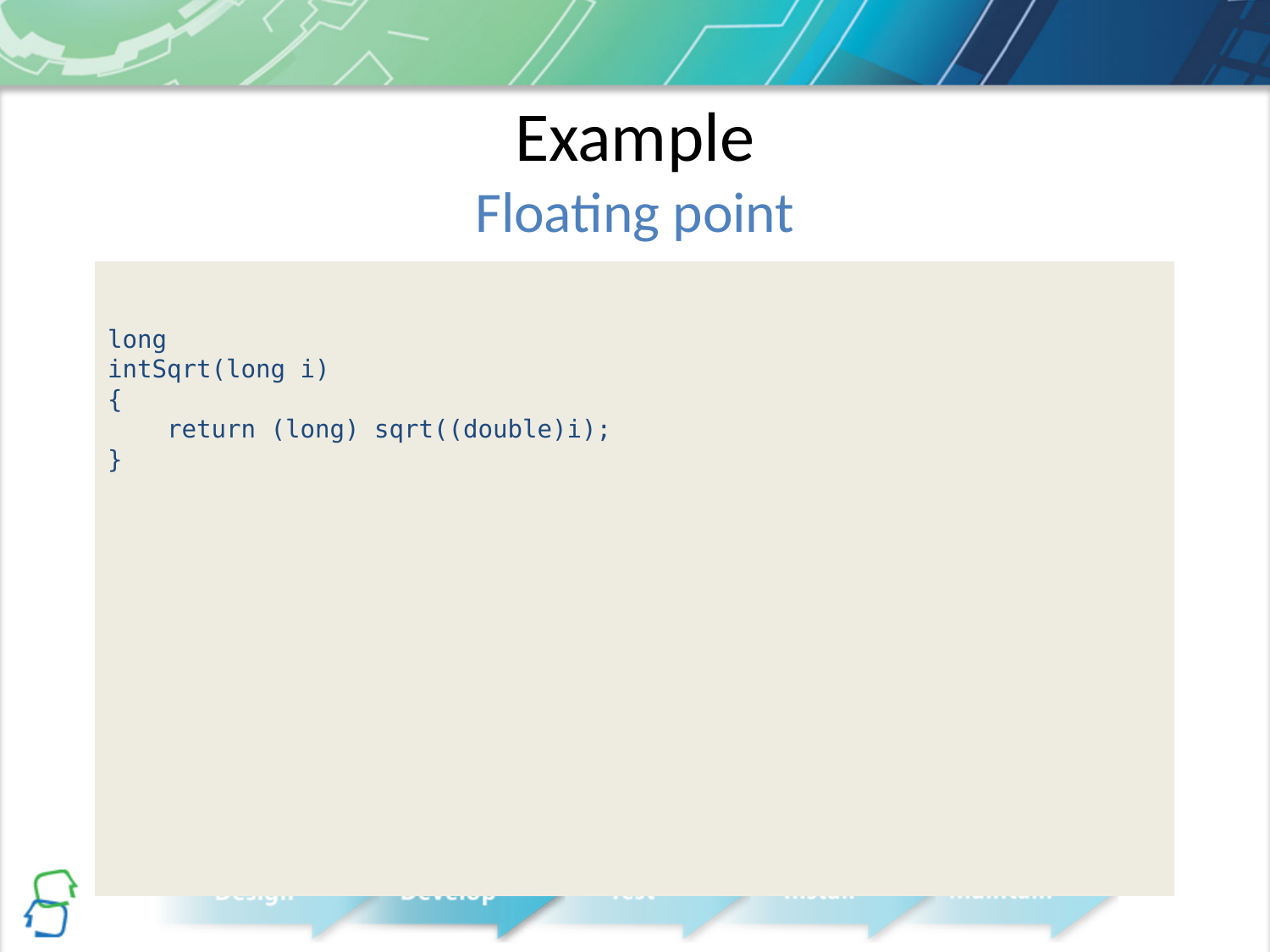

# Example Floating point

long
intSqrt(long i)
{
    return (long) sqrt((double)i);
}